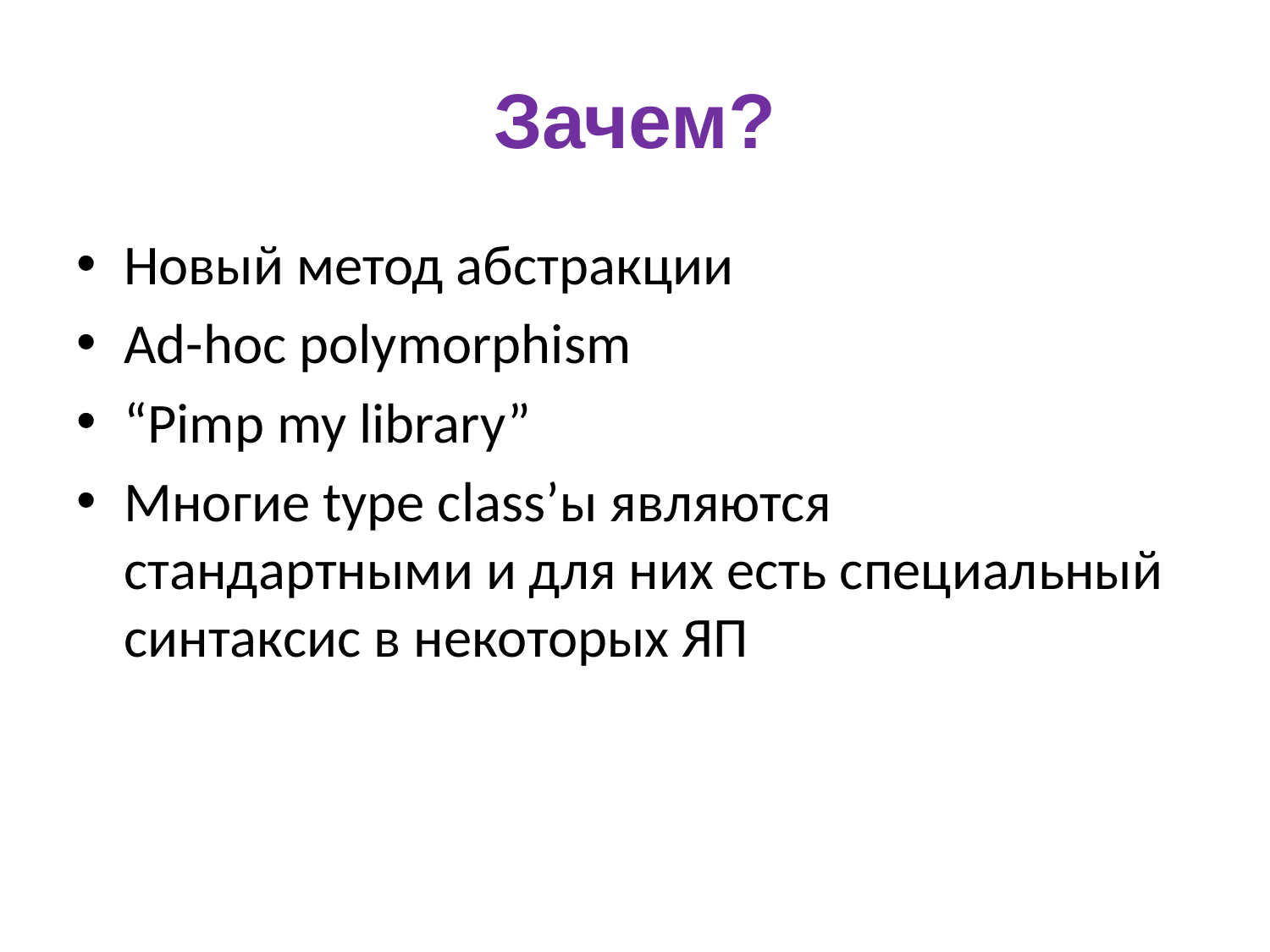

# Зачем?
Новый метод абстракции
Ad-hoc polymorphism
“Pimp my library”
Многие type class’ы являются стандартными и для них есть специальный синтаксис в некоторых ЯП